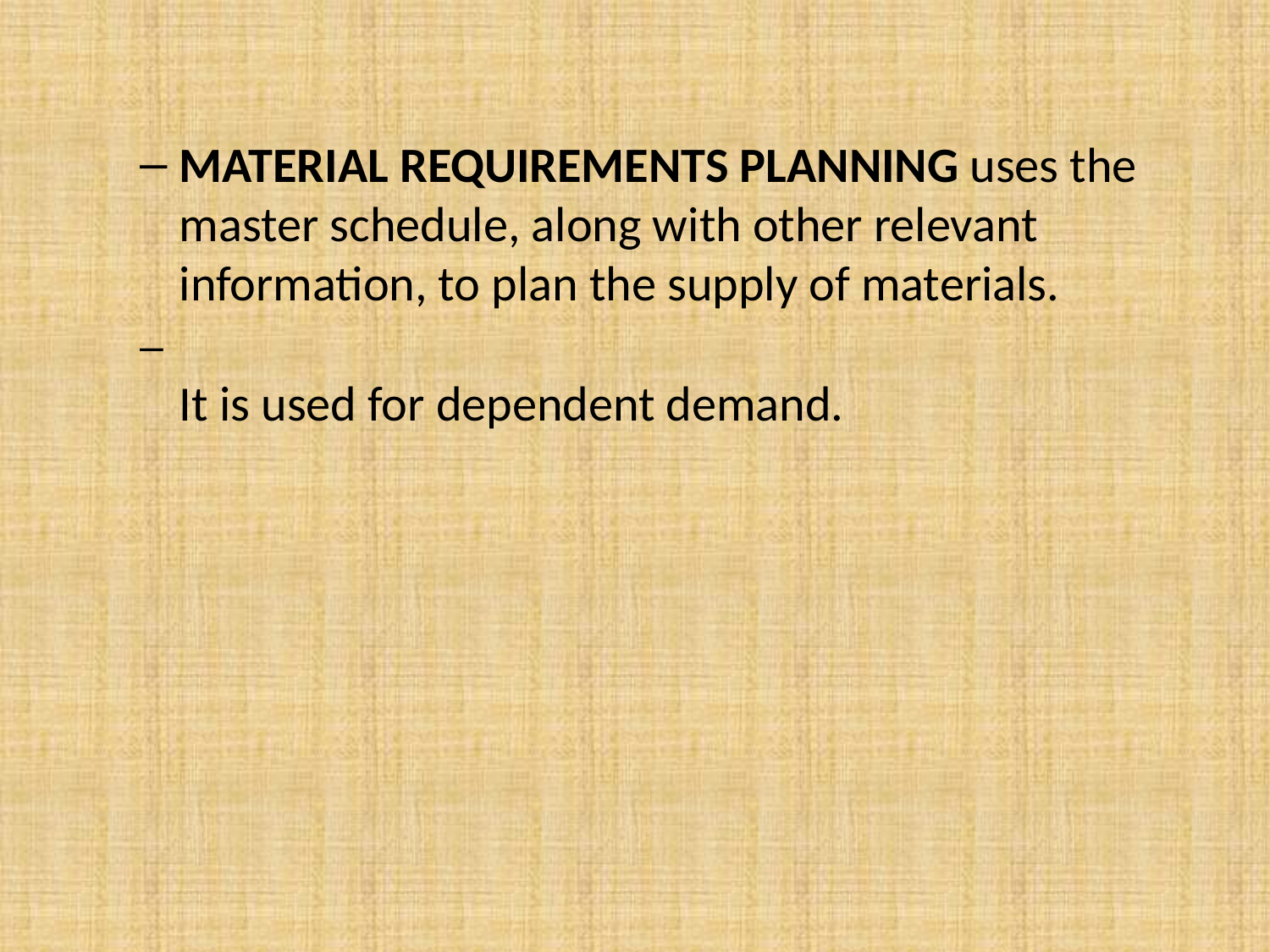

#
MATERIAL REQUIREMENTS PLANNING uses the master schedule, along with other relevant information, to plan the supply of materials.
It is used for dependent demand.